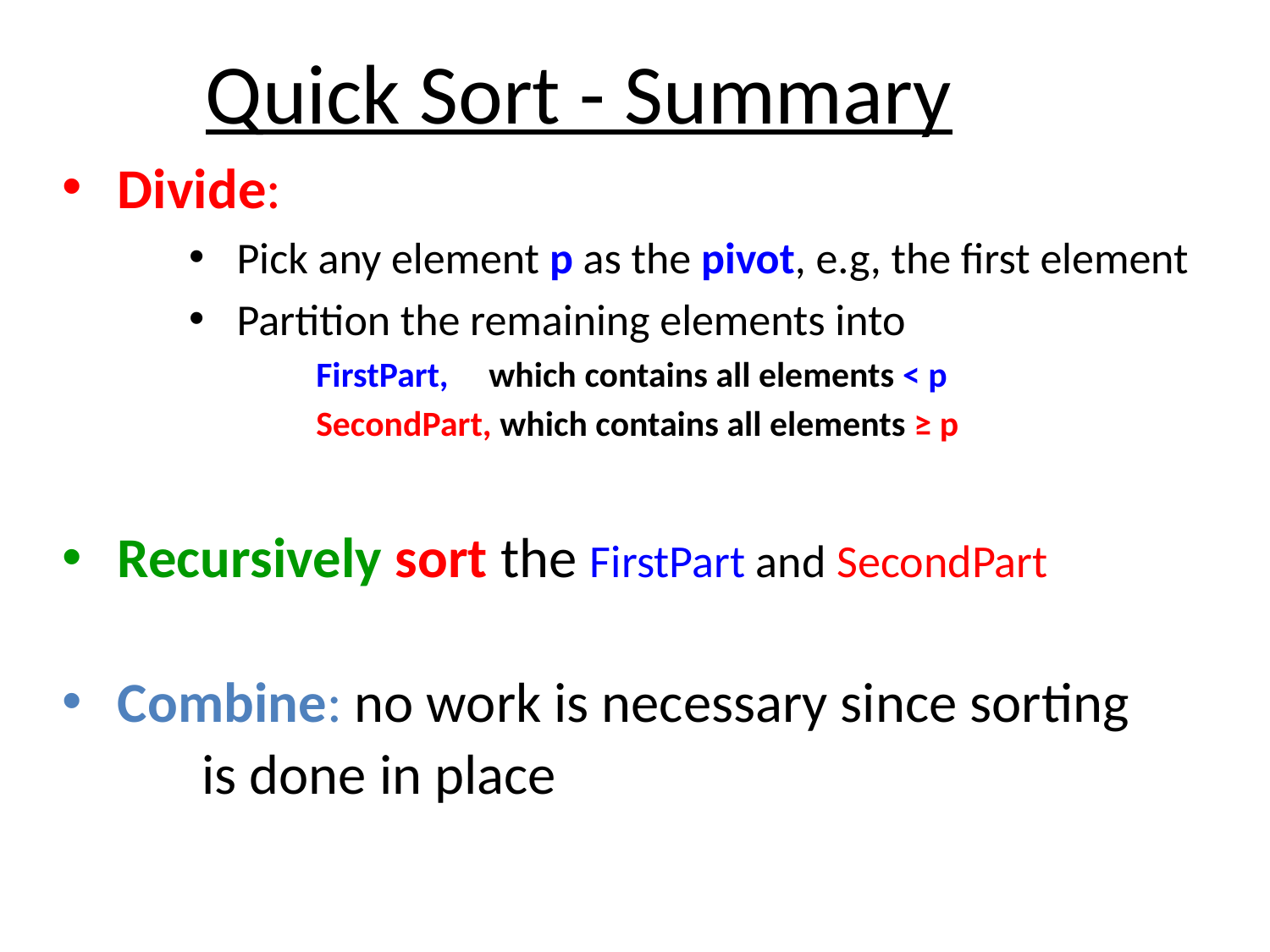

# Quick Sort - Summary
Divide:
Pick any element p as the pivot, e.g, the first element
Partition the remaining elements into
FirstPart,     which contains all elements < p
SecondPart, which contains all elements ≥ p

Recursively sort the FirstPart and SecondPart

Combine: no work is necessary since sorting
           is done in place